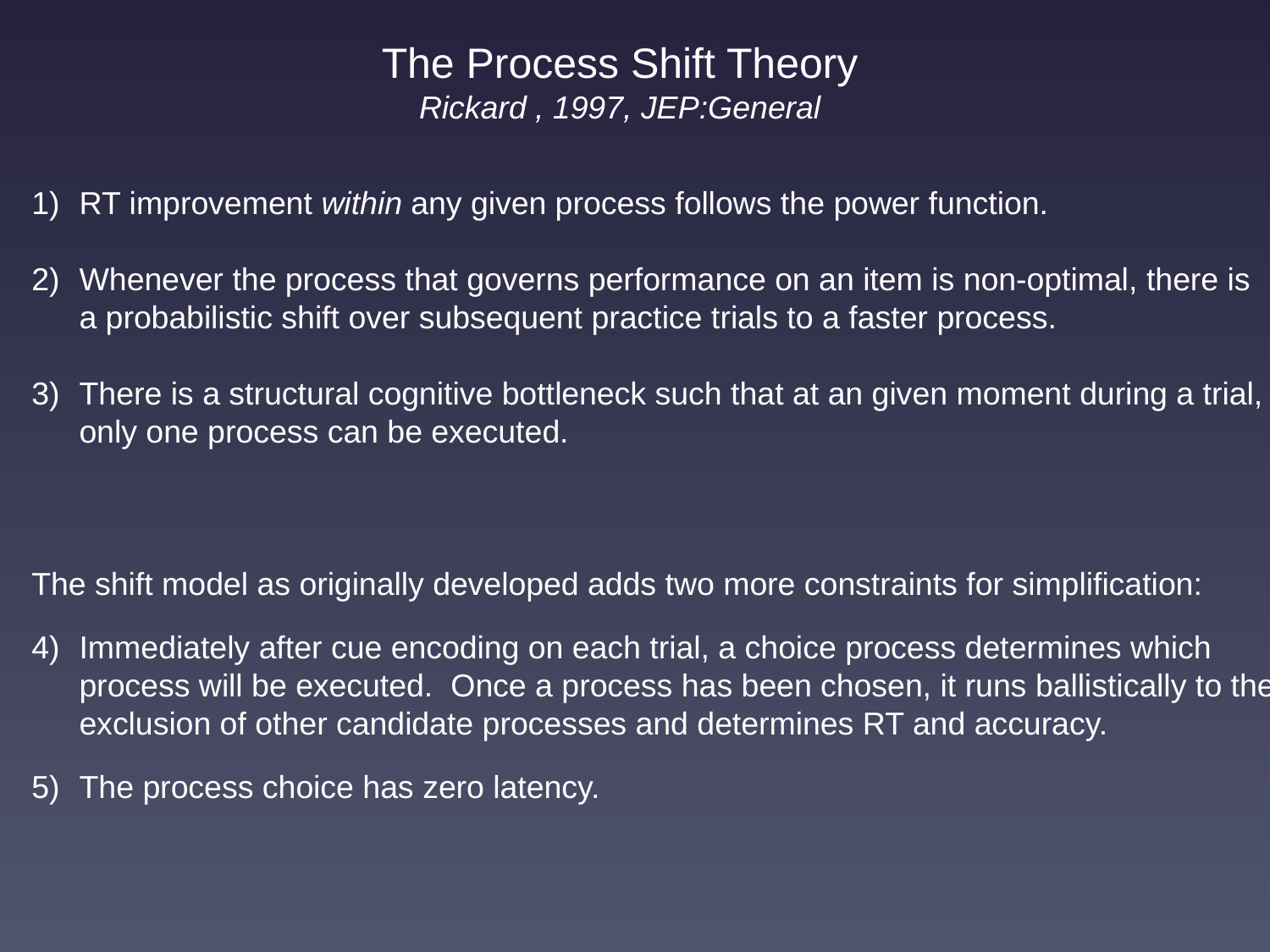

The Process Shift Theory
Rickard , 1997, JEP:General
RT improvement within any given process follows the power function.

Whenever the process that governs performance on an item is non-optimal, there is a probabilistic shift over subsequent practice trials to a faster process.

There is a structural cognitive bottleneck such that at an given moment during a trial, only one process can be executed.

The shift model as originally developed adds two more constraints for simplification:

Immediately after cue encoding on each trial, a choice process determines which process will be executed.  Once a process has been chosen, it runs ballistically to the exclusion of other candidate processes and determines RT and accuracy.

The process choice has zero latency.